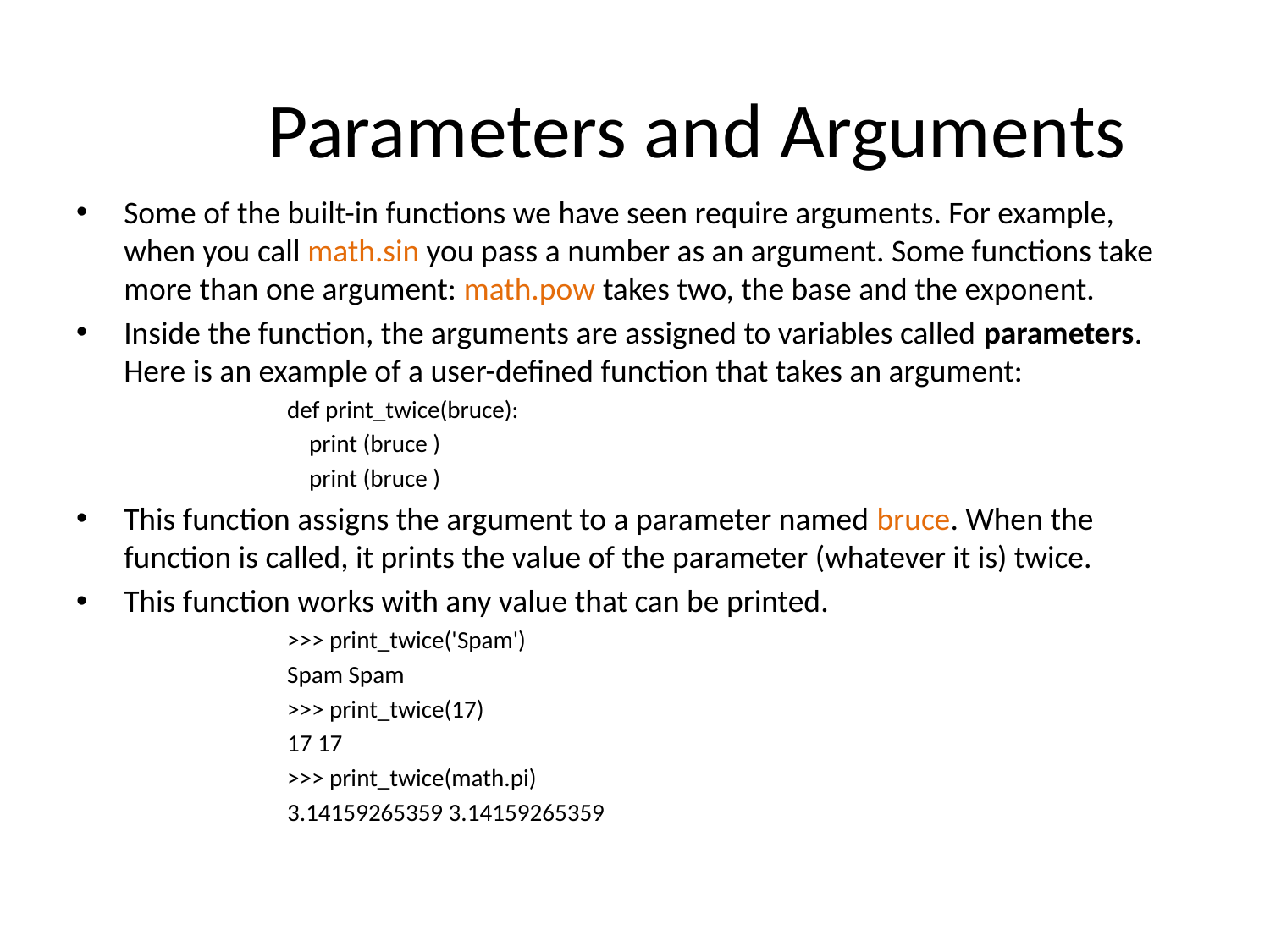

# Parameters and Arguments
Some of the built-in functions we have seen require arguments. For example, when you call math.sin you pass a number as an argument. Some functions take more than one argument: math.pow takes two, the base and the exponent.
Inside the function, the arguments are assigned to variables called parameters. Here is an example of a user-defined function that takes an argument:
def print_twice(bruce):
    print (bruce )
    print (bruce )
This function assigns the argument to a parameter named bruce. When the function is called, it prints the value of the parameter (whatever it is) twice.
This function works with any value that can be printed.
>>> print_twice('Spam')
Spam Spam
>>> print_twice(17)
17 17
>>> print_twice(math.pi)
3.14159265359 3.14159265359